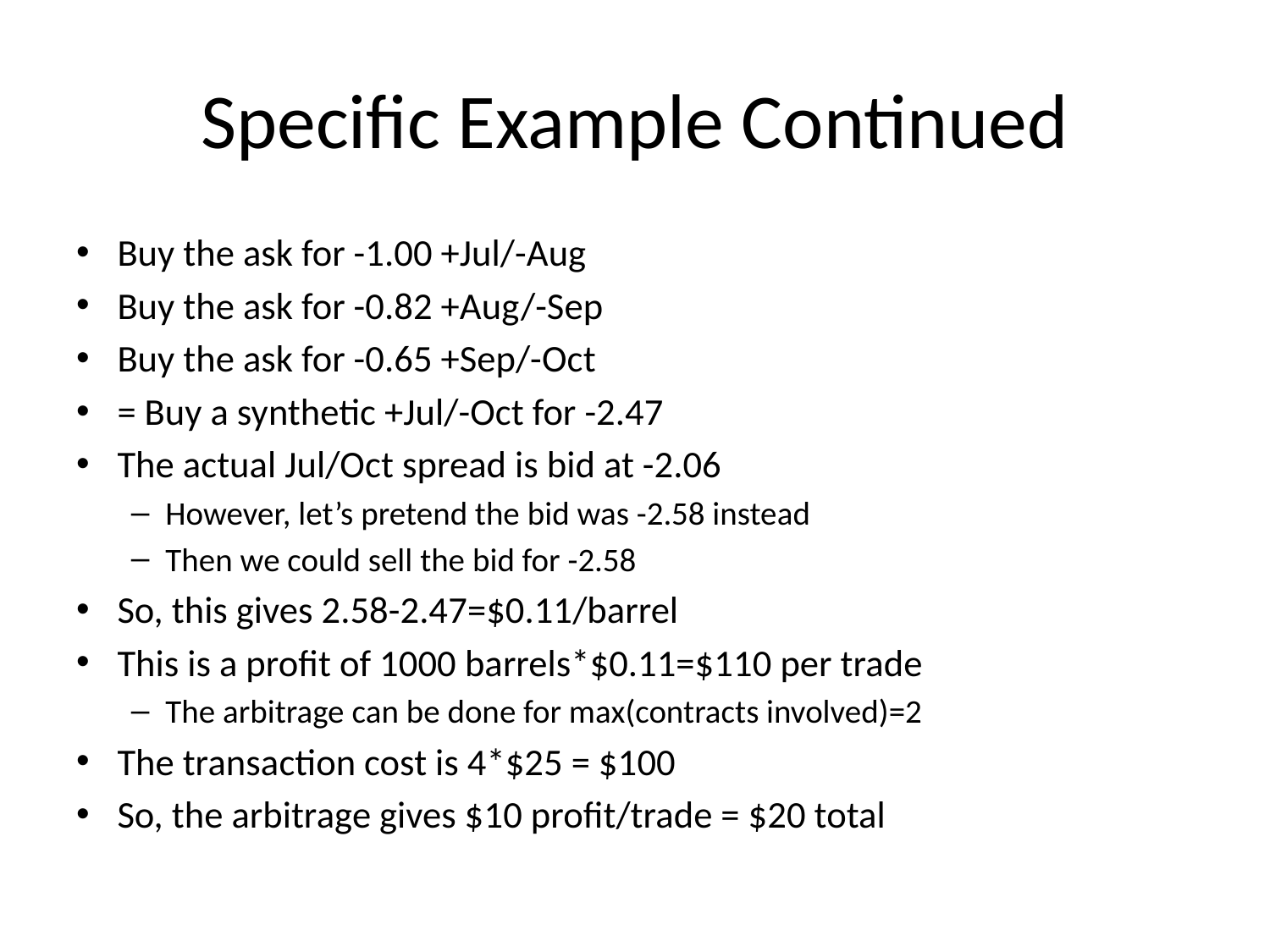

# Specific Example Continued
Buy the ask for -1.00 +Jul/-Aug
Buy the ask for -0.82 +Aug/-Sep
Buy the ask for -0.65 +Sep/-Oct
= Buy a synthetic +Jul/-Oct for -2.47
The actual Jul/Oct spread is bid at -2.06
However, let’s pretend the bid was -2.58 instead
Then we could sell the bid for -2.58
So, this gives 2.58-2.47=$0.11/barrel
This is a profit of 1000 barrels*$0.11=$110 per trade
The arbitrage can be done for max(contracts involved)=2
The transaction cost is 4*$25 = $100
So, the arbitrage gives $10 profit/trade = $20 total